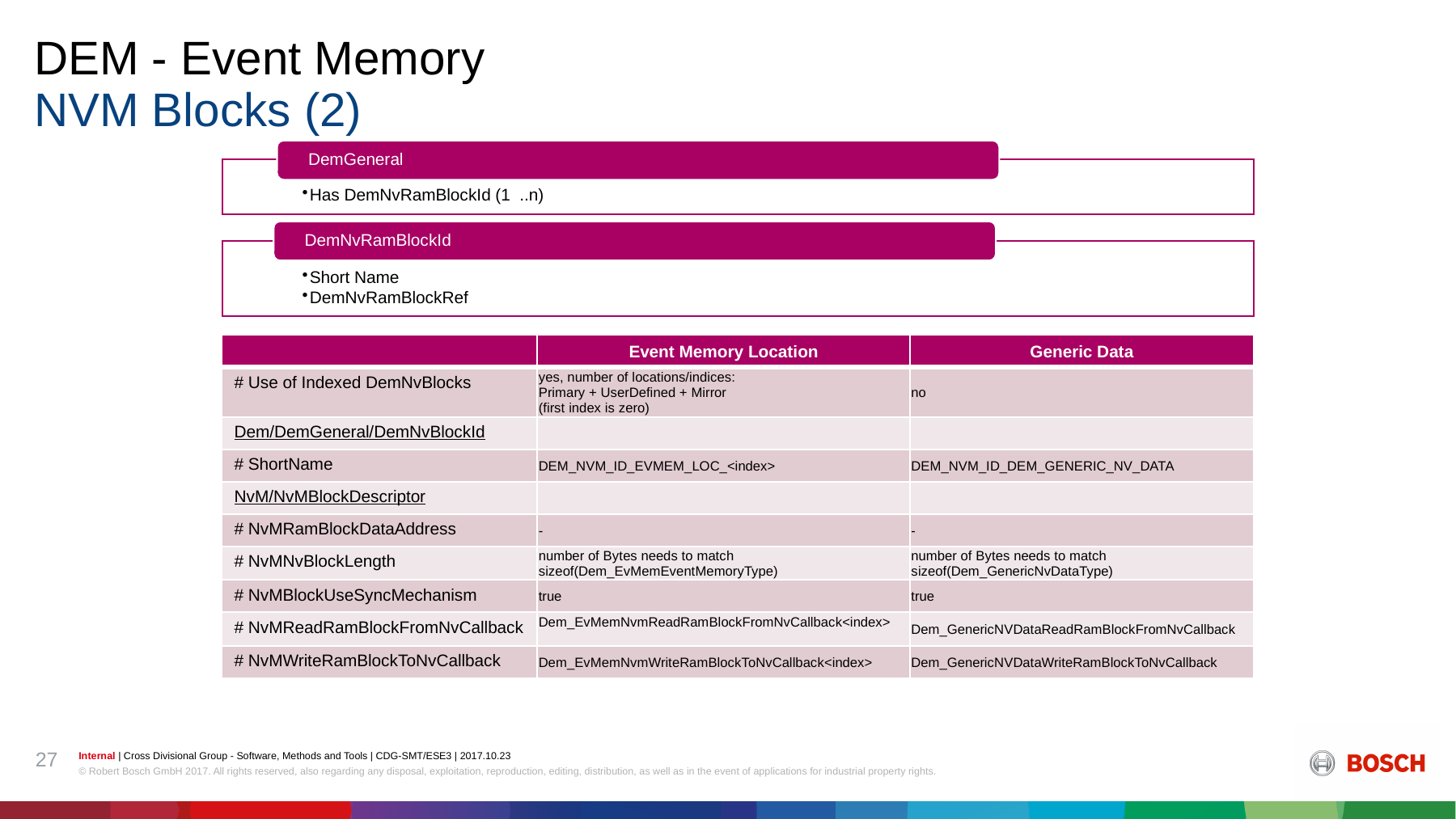

DEM - Event Memory

# NVM Blocks (2)
Has DemNvRamBlockId (1  ..n)
DemGeneral
Short Name
DemNvRamBlockRef
DemNvRamBlockId

|  | Event Memory Location | Generic Data |
| --- | --- | --- |
| # Use of Indexed DemNvBlocks | yes, number of locations/indices: Primary + UserDefined + Mirror (first index is zero) | no |
| Dem/DemGeneral/DemNvBlockId |  |  |
| # ShortName | DEM\_NVM\_ID\_EVMEM\_LOC\_<index> | DEM\_NVM\_ID\_DEM\_GENERIC\_NV\_DATA |
| NvM/NvMBlockDescriptor |  |  |
| # NvMRamBlockDataAddress | - | - |
| # NvMNvBlockLength | number of Bytes needs to match sizeof(Dem\_EvMemEventMemoryType) | number of Bytes needs to match sizeof(Dem\_GenericNvDataType) |
| # NvMBlockUseSyncMechanism | true | true |
| # NvMReadRamBlockFromNvCallback | Dem\_EvMemNvmReadRamBlockFromNvCallback<index> | Dem\_GenericNVDataReadRamBlockFromNvCallback |
| # NvMWriteRamBlockToNvCallback | Dem\_EvMemNvmWriteRamBlockToNvCallback<index> | Dem\_GenericNVDataWriteRamBlockToNvCallback |
27
Internal | Cross Divisional Group - Software, Methods and Tools | CDG-SMT/ESE3 | 2017.10.23
© Robert Bosch GmbH 2017. All rights reserved, also regarding any disposal, exploitation, reproduction, editing, distribution, as well as in the event of applications for industrial property rights.